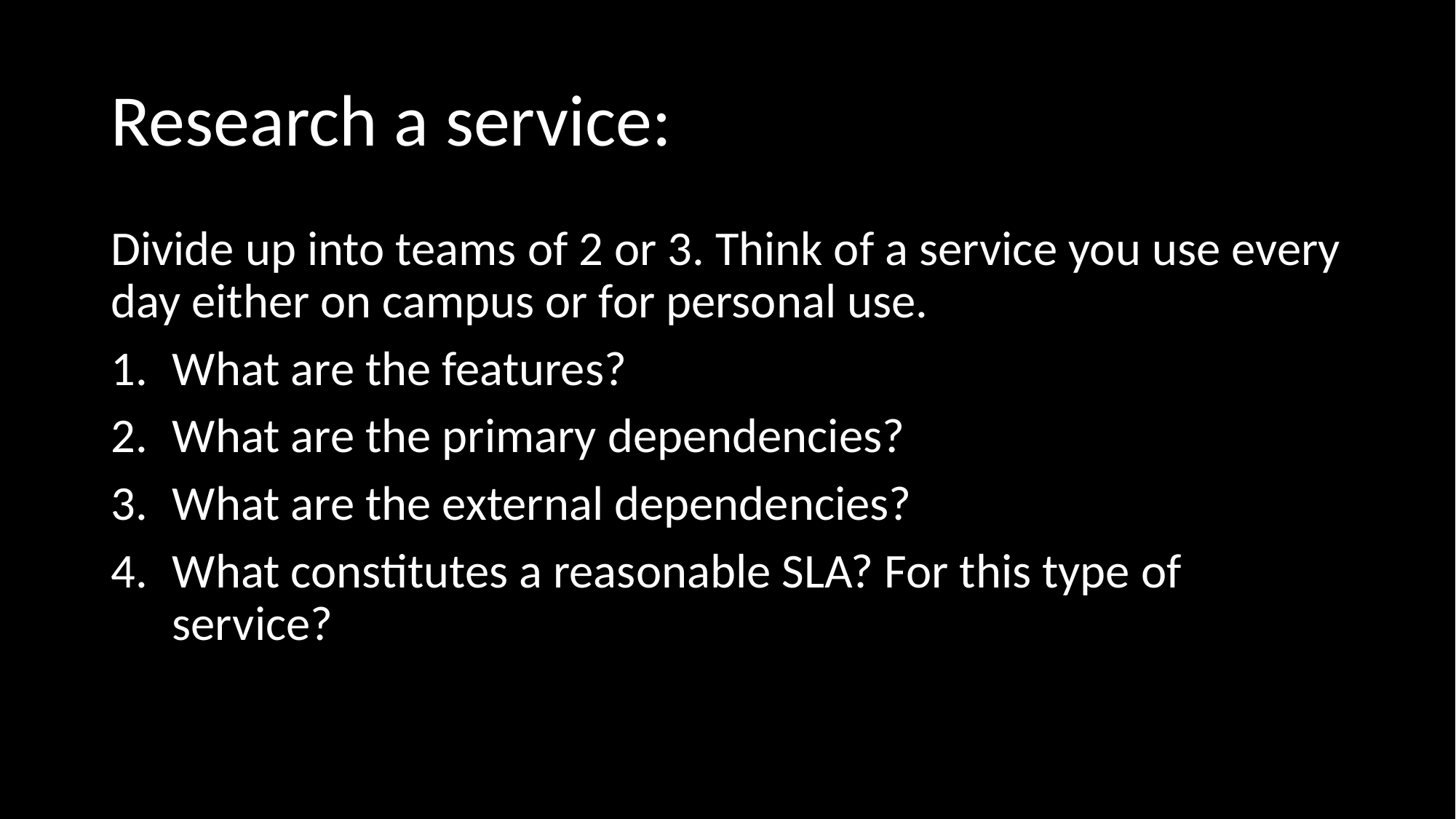

# Research a service:
Divide up into teams of 2 or 3. Think of a service you use every day either on campus or for personal use.
What are the features?
What are the primary dependencies?
What are the external dependencies?
What constitutes a reasonable SLA? For this type of service?